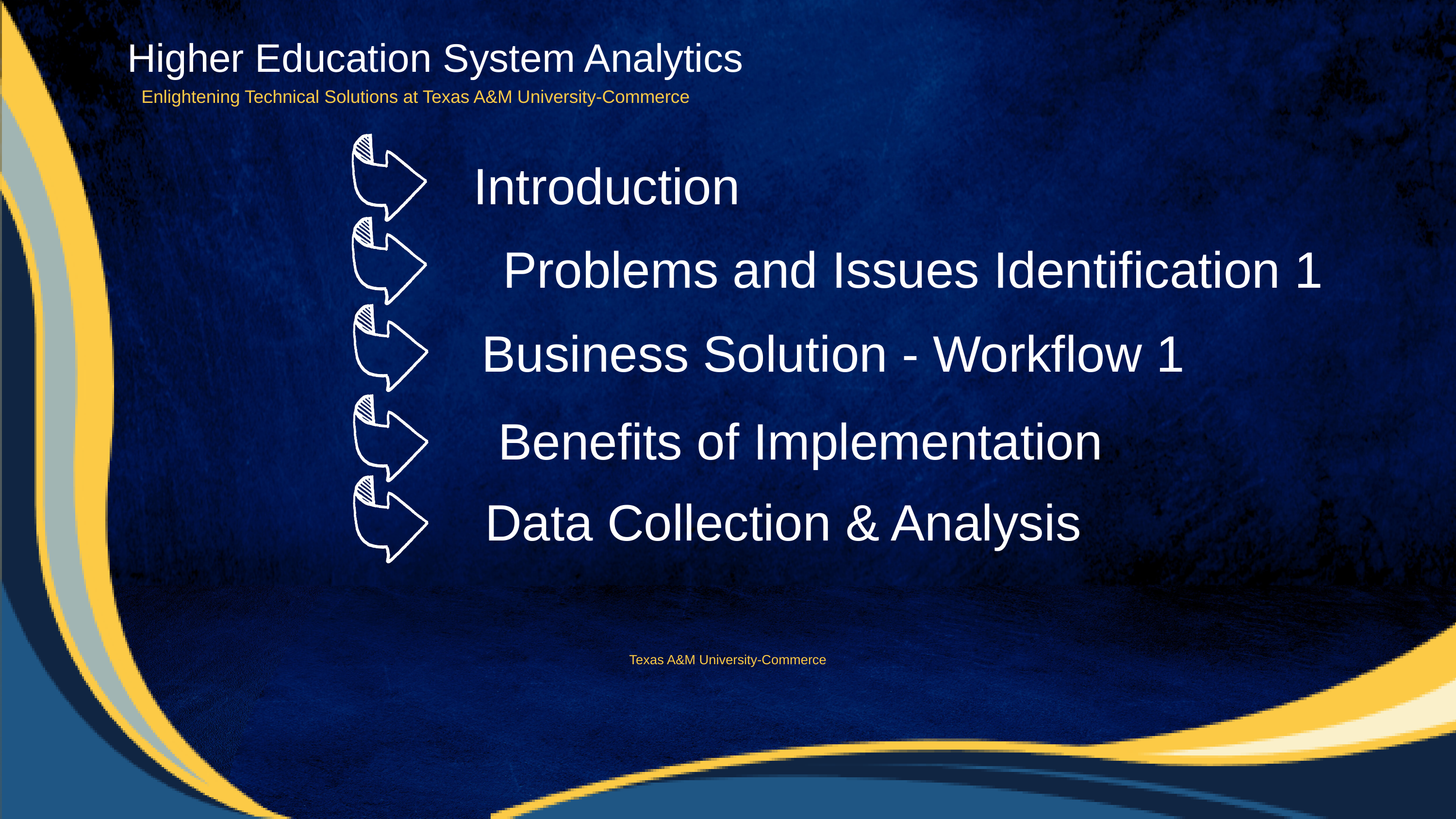

Higher Education System Analytics

Enlightening Technical Solutions at Texas A&M University-Commerce

Introduction

       Problems and Issues Identification 1

Business Solution - Workflow 1

Benefits of Implementation

Data Collection & Analysis

Texas A&M University-Commerce